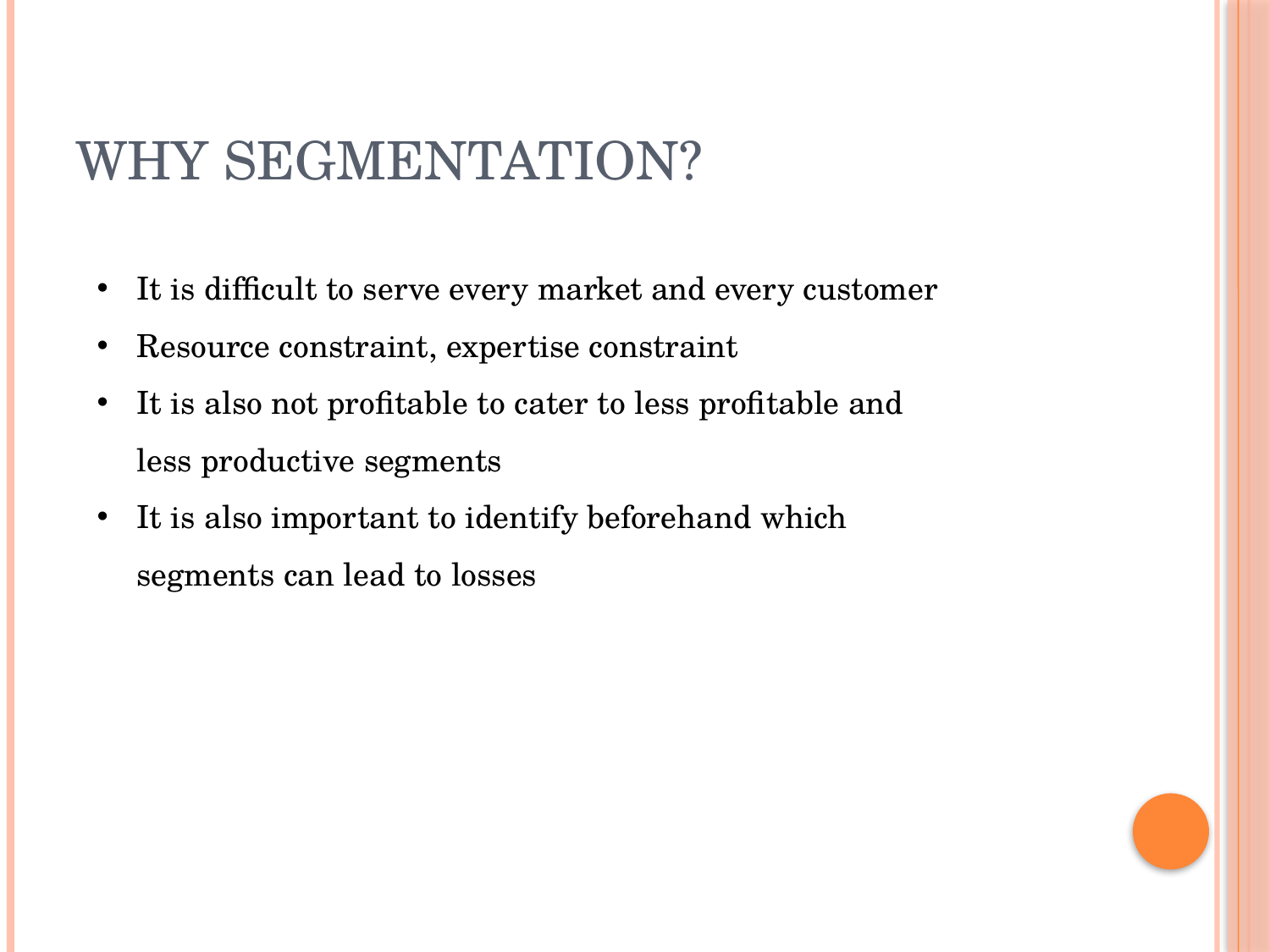

# Why segmentation?
It is difficult to serve every market and every customer
Resource constraint, expertise constraint
It is also not profitable to cater to less profitable and less productive segments
It is also important to identify beforehand which segments can lead to losses